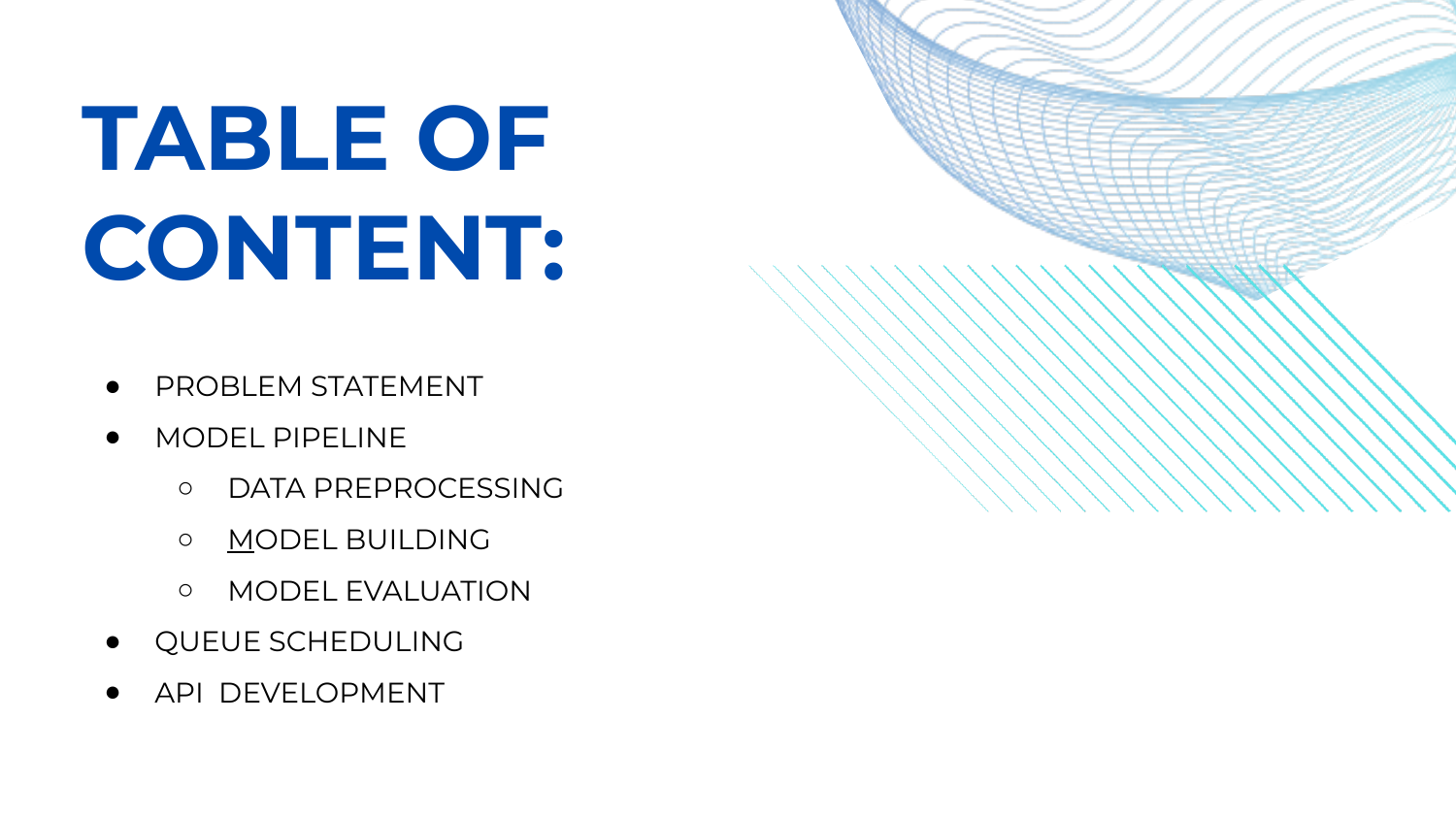

TABLE OF CONTENT:

PROBLEM STATEMENT
MODEL PIPELINE
DATA PREPROCESSING
MODEL BUILDING
MODEL EVALUATION
QUEUE SCHEDULING
API  DEVELOPMENT